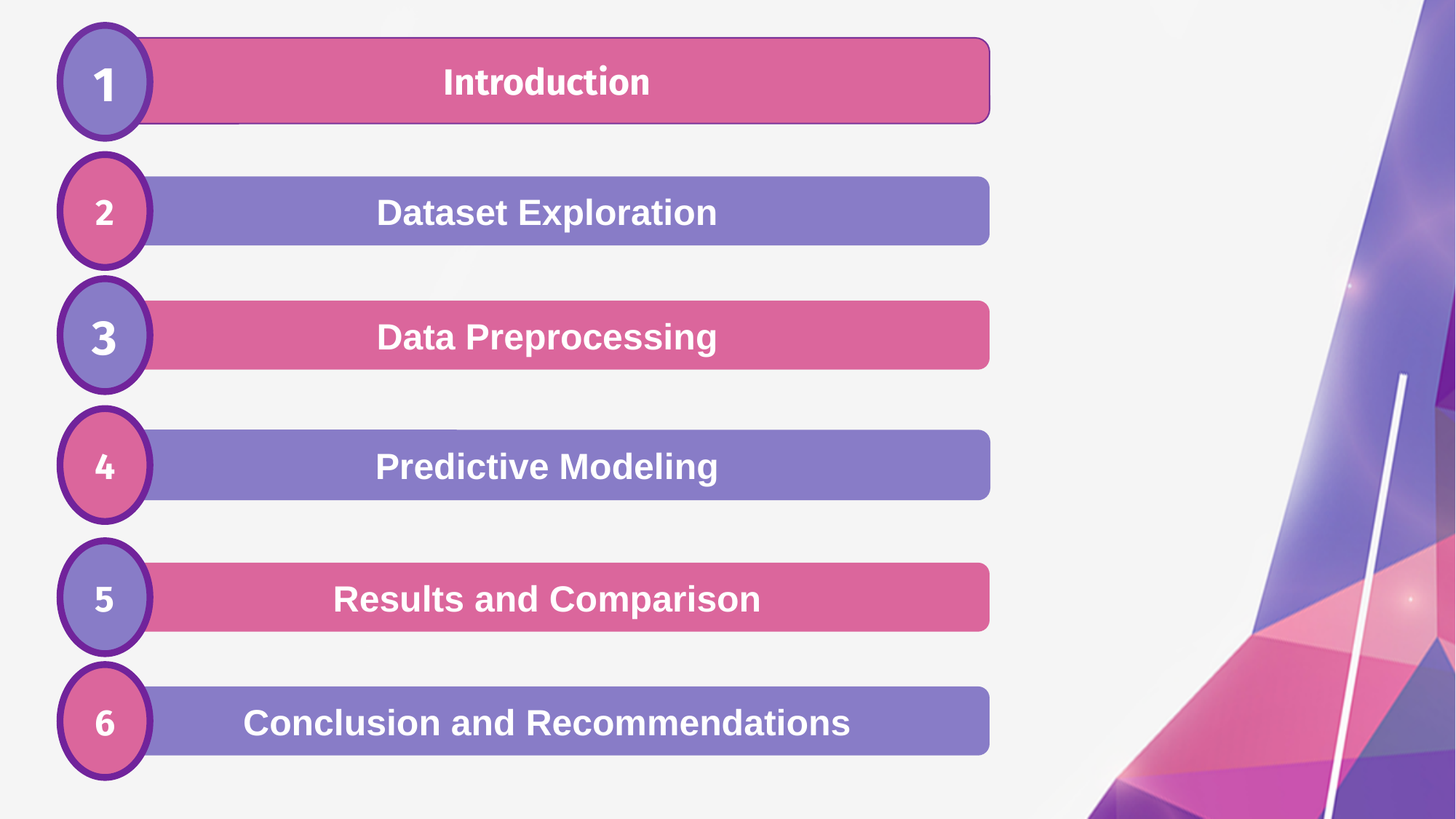

1
Introduction
2
Dataset Exploration
3
Data Preprocessing
4
Predictive Modeling
5
Results and Comparison
6
Conclusion and Recommendations